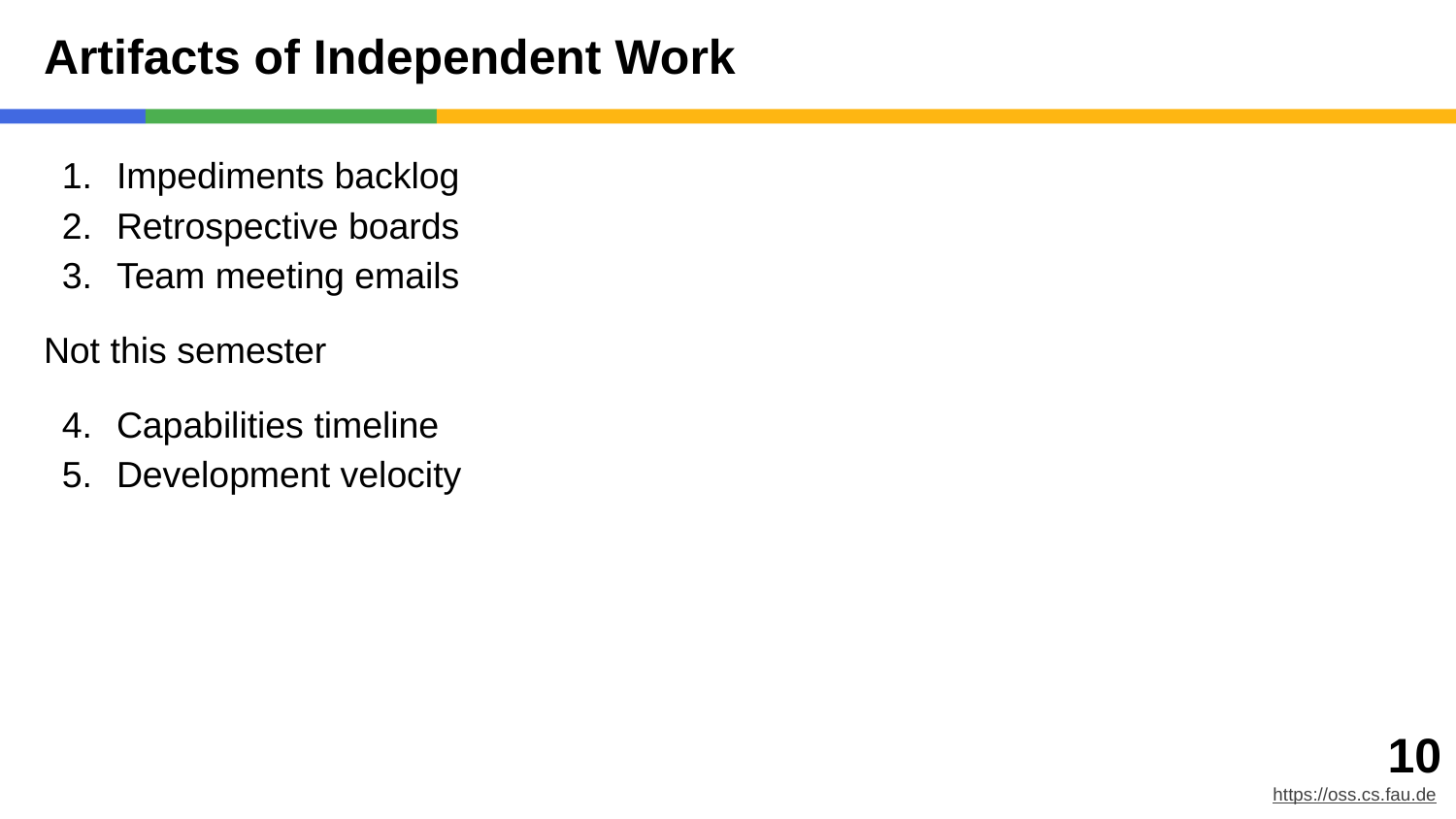

# Artifacts of Independent Work
Impediments backlog
Retrospective boards
Team meeting emails
Not this semester
Capabilities timeline
Development velocity
10
https://oss.cs.fau.de